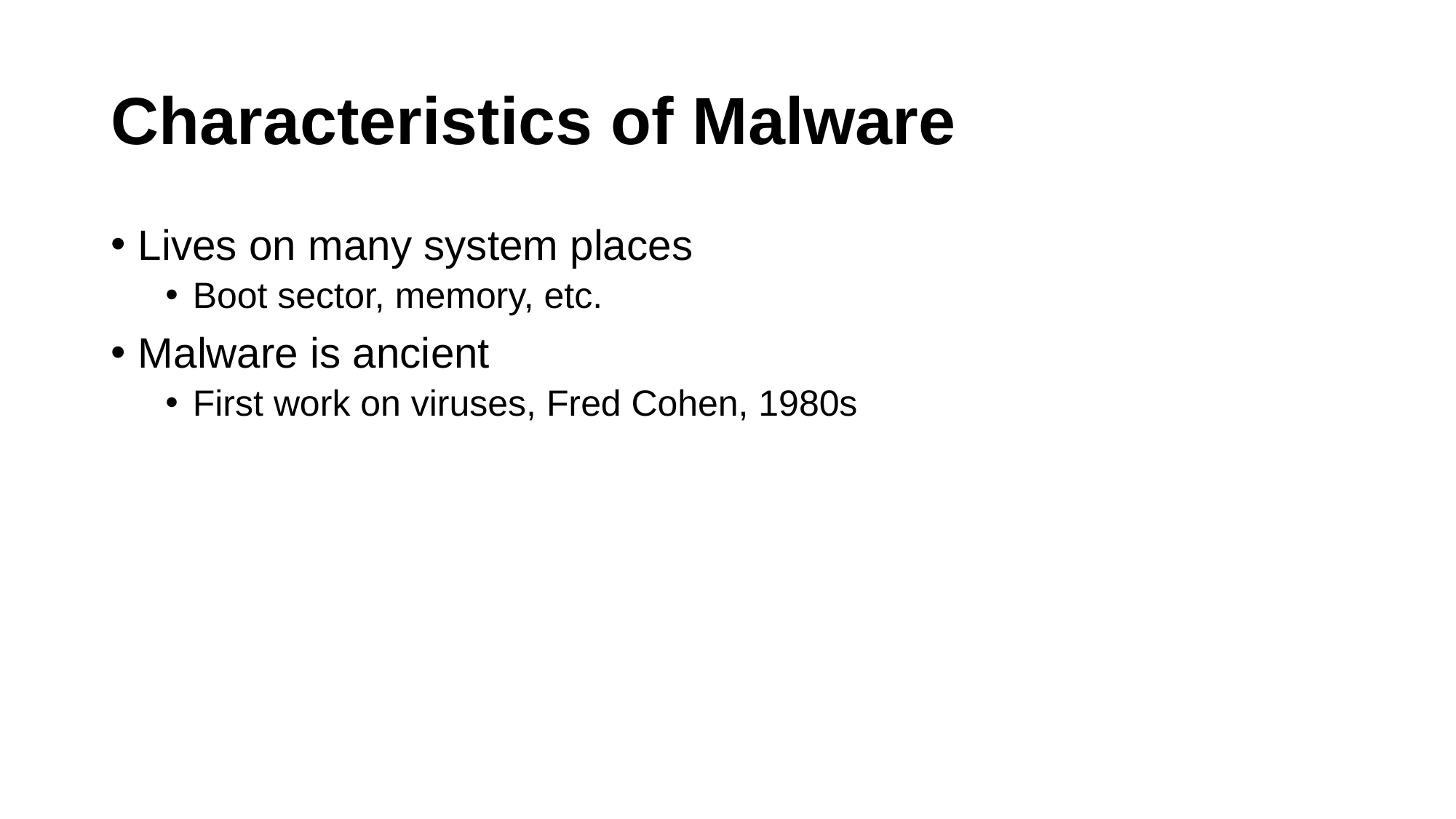

# Characteristics of Malware
Lives on many system places
Boot sector, memory, etc.
Malware is ancient
First work on viruses, Fred Cohen, 1980s